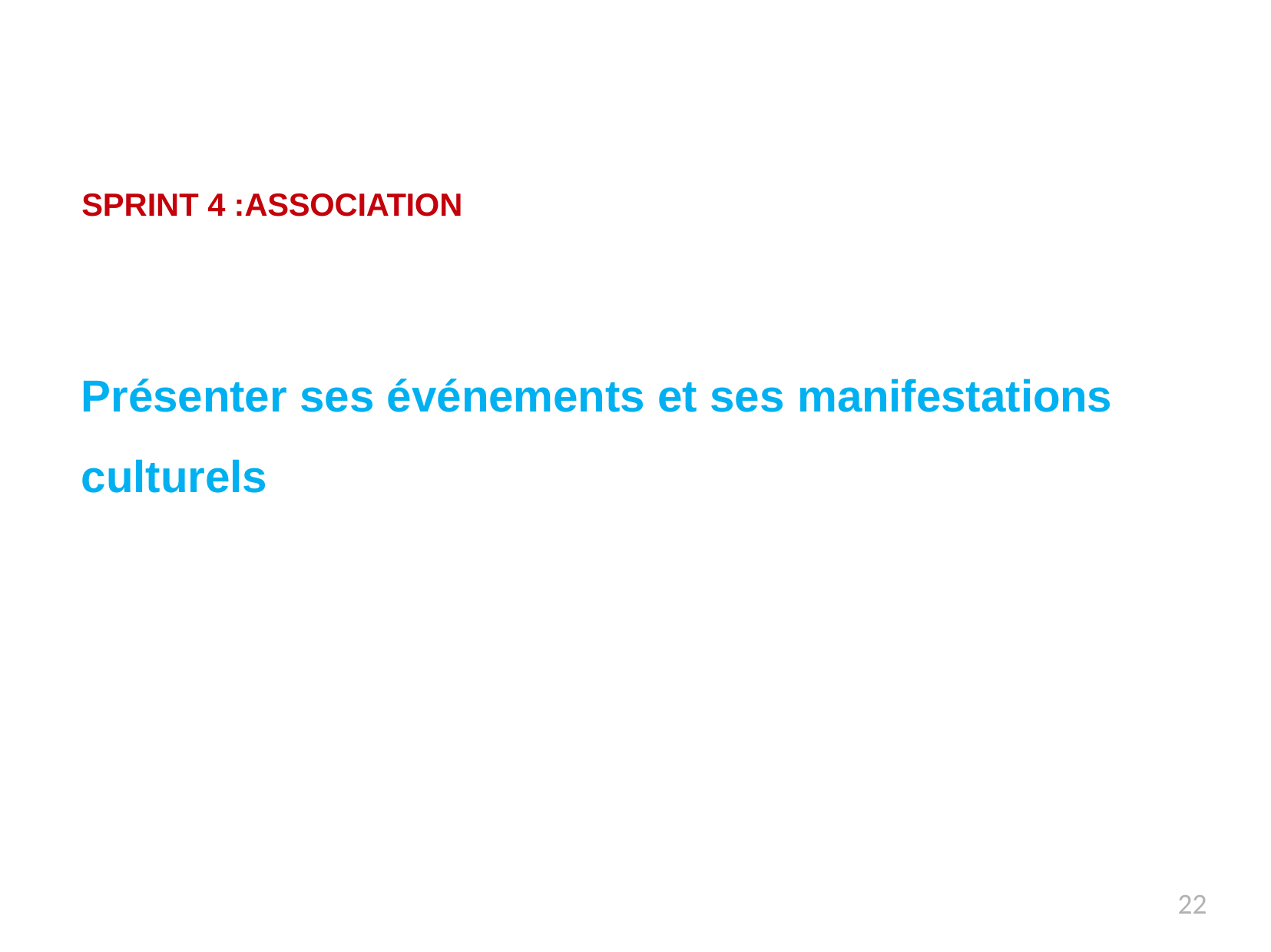

SPRINT 4 :ASSOCIATION
Présenter ses événements et ses manifestations culturels
22